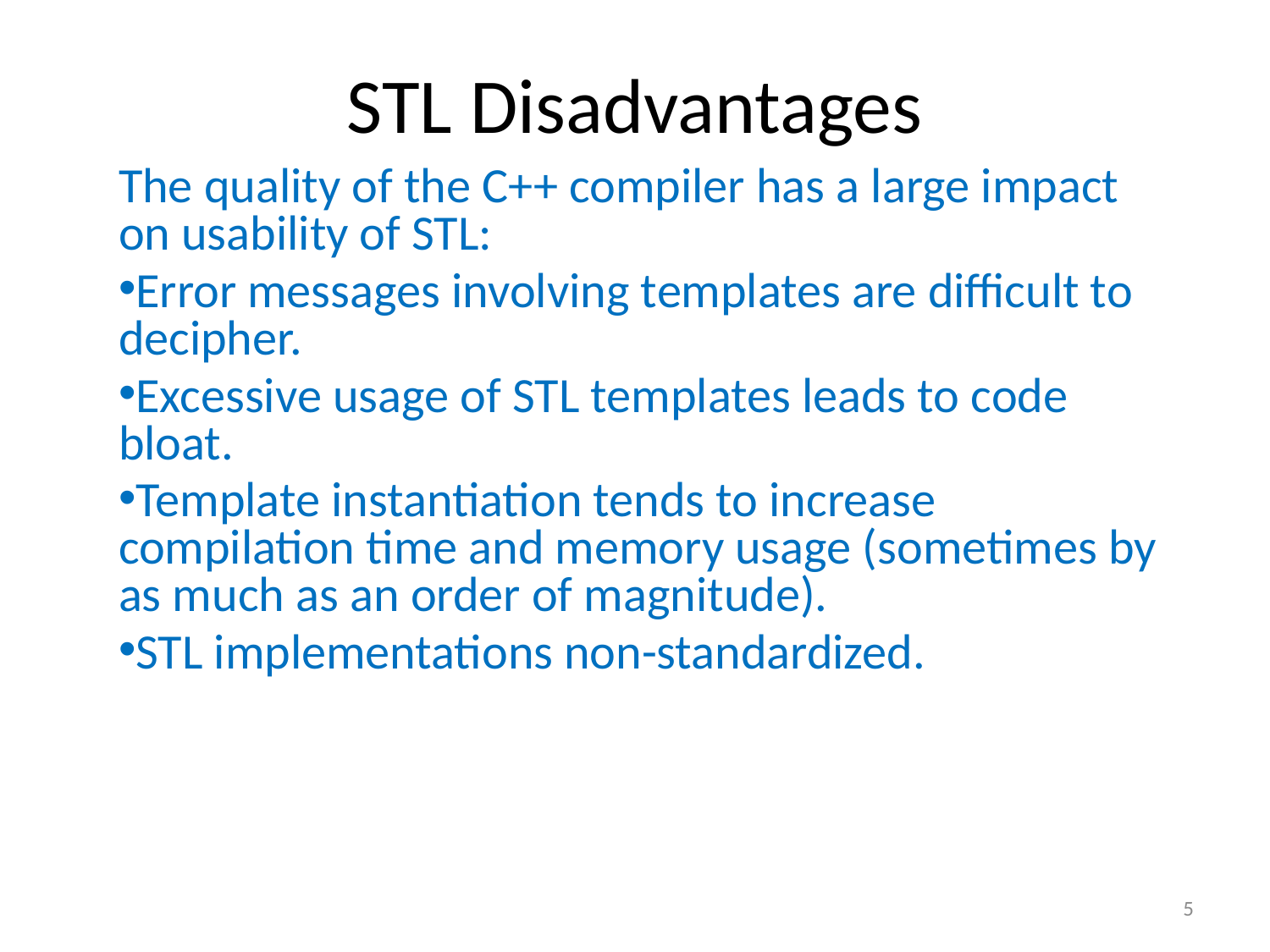

# STL Disadvantages
The quality of the C++ compiler has a large impact on usability of STL:
Error messages involving templates are difficult to decipher.
Excessive usage of STL templates leads to code bloat.
Template instantiation tends to increase compilation time and memory usage (sometimes by as much as an order of magnitude).
STL implementations non-standardized.
5